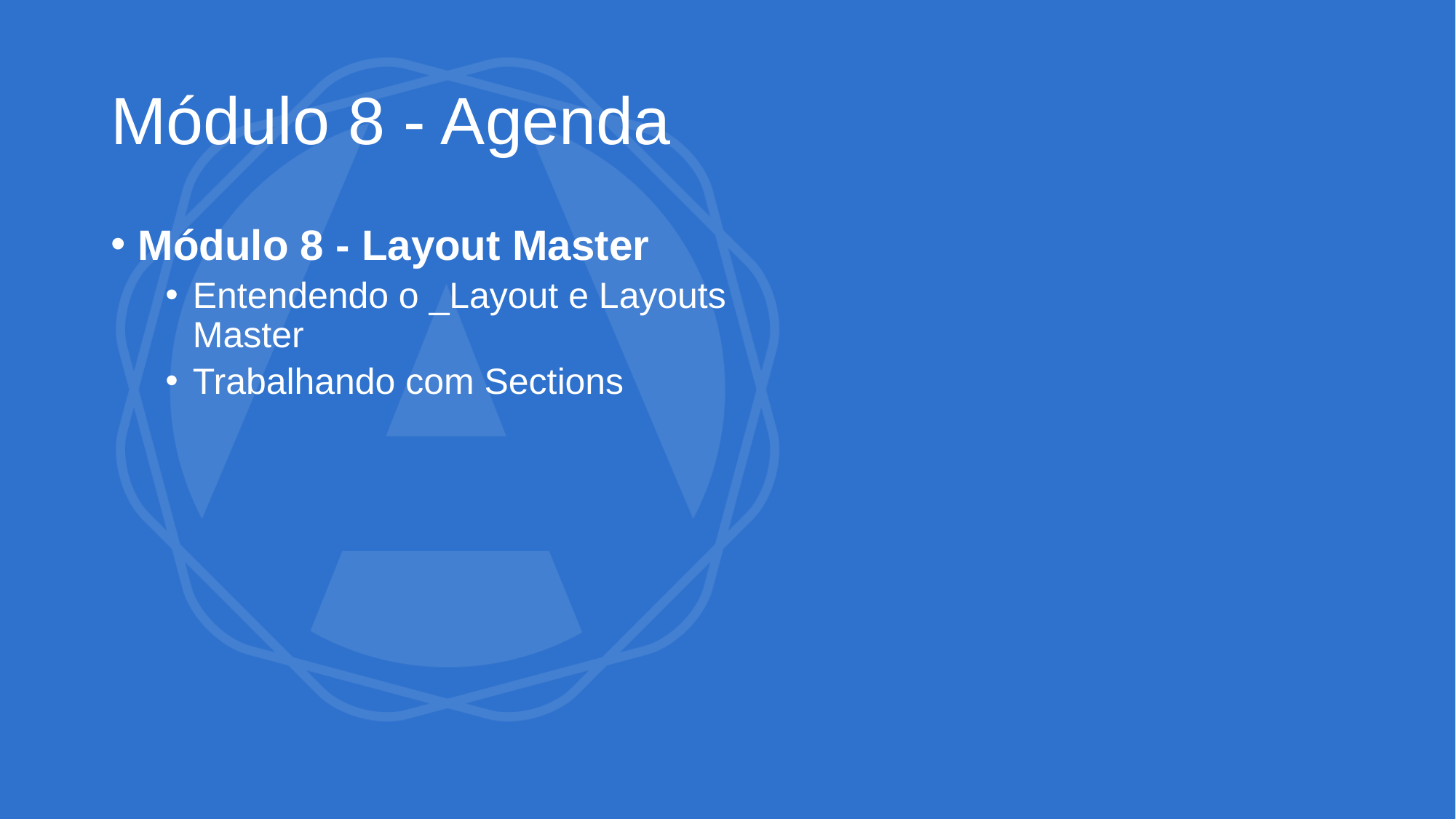

# Módulo 8 - Agenda
Módulo 8 - Layout Master
Entendendo o _Layout e Layouts Master
Trabalhando com Sections